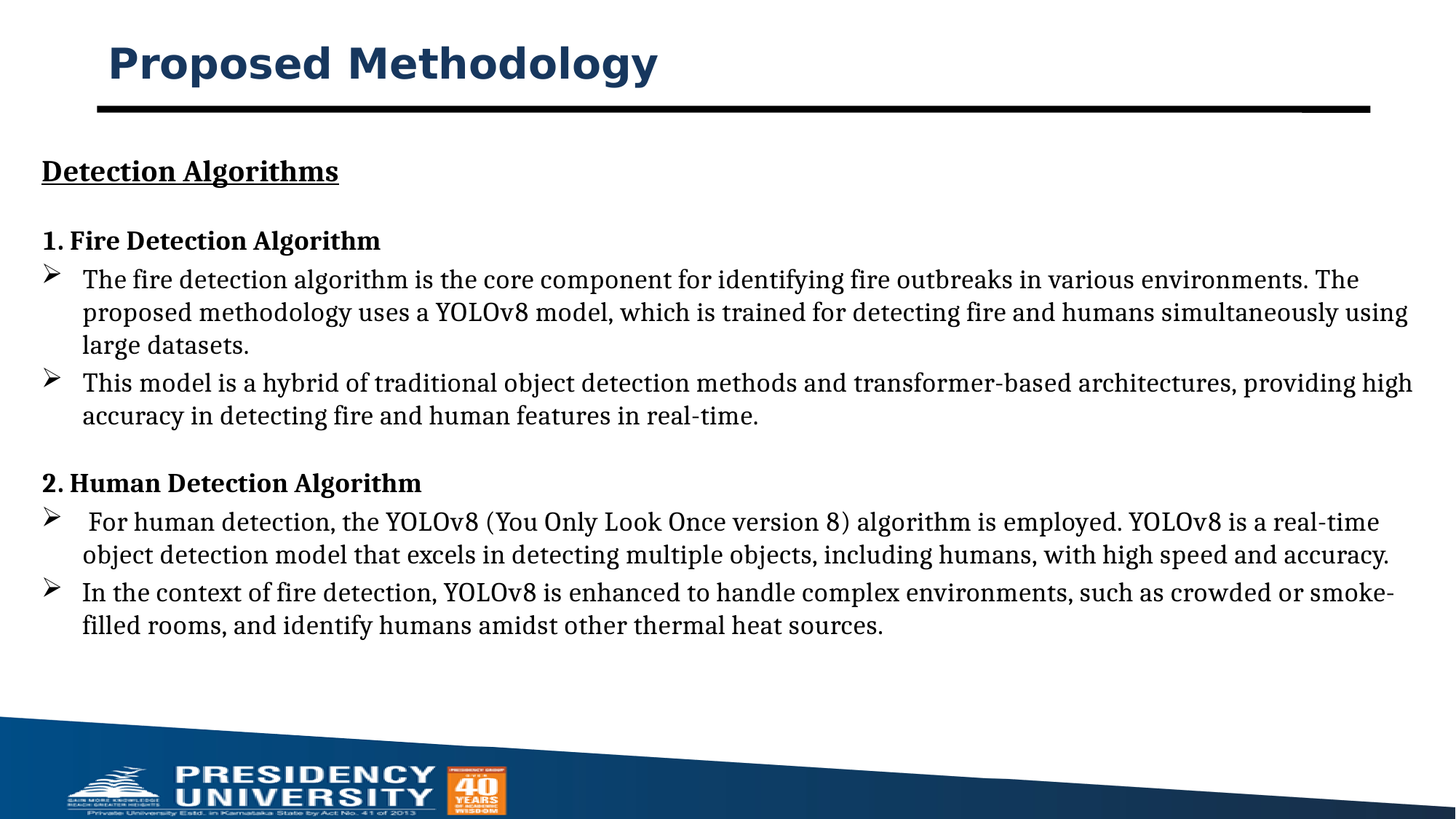

# Proposed Methodology
Detection Algorithms

1. Fire Detection Algorithm
The fire detection algorithm is the core component for identifying fire outbreaks in various environments. The proposed methodology uses a YOLOv8 model, which is trained for detecting fire and humans simultaneously using large datasets.
This model is a hybrid of traditional object detection methods and transformer-based architectures, providing high accuracy in detecting fire and human features in real-time.

2. Human Detection Algorithm
 For human detection, the YOLOv8 (You Only Look Once version 8) algorithm is employed. YOLOv8 is a real-time object detection model that excels in detecting multiple objects, including humans, with high speed and accuracy.
In the context of fire detection, YOLOv8 is enhanced to handle complex environments, such as crowded or smoke-filled rooms, and identify humans amidst other thermal heat sources.